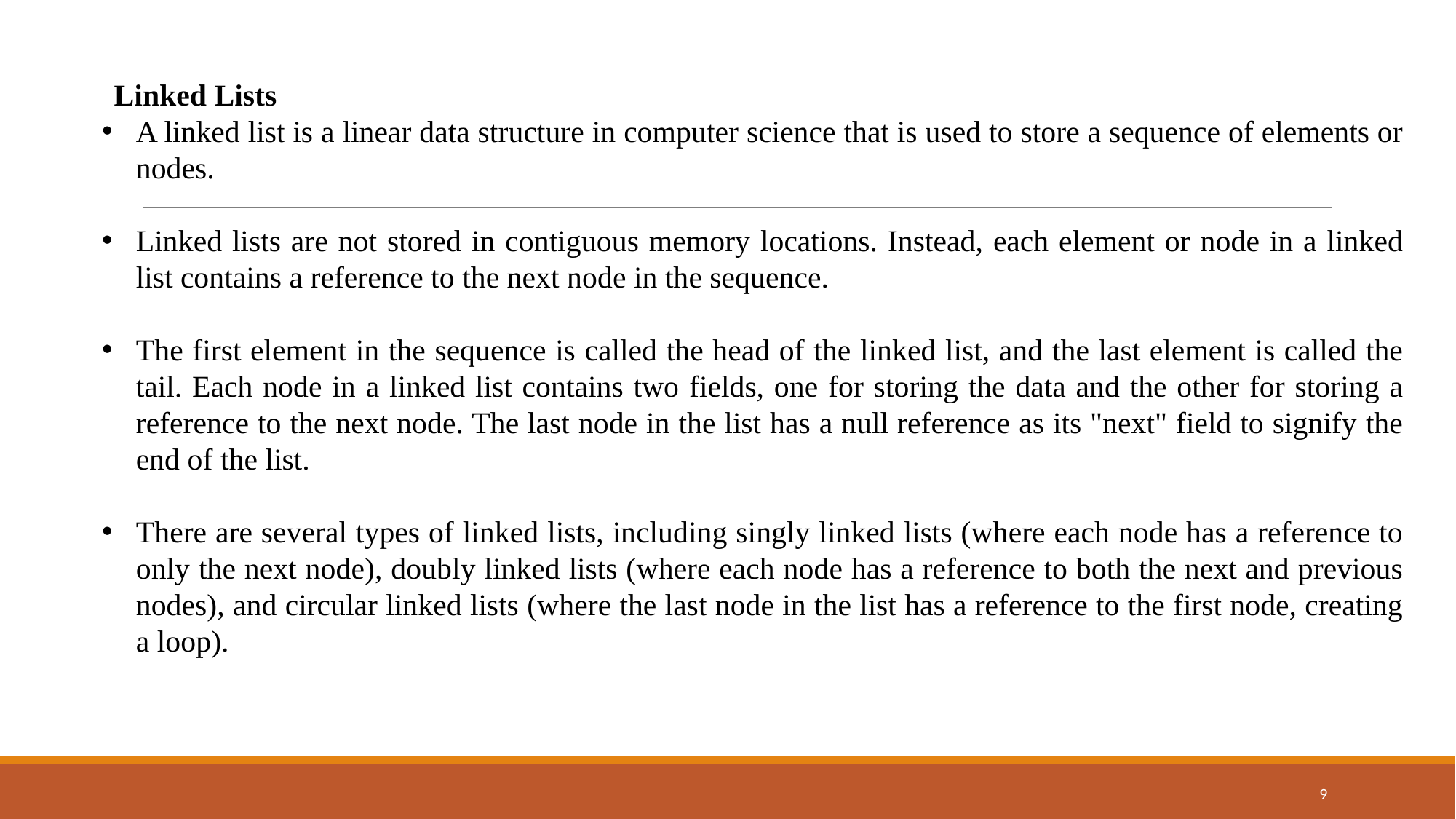

Linked Lists
A linked list is a linear data structure in computer science that is used to store a sequence of elements or nodes.

Linked lists are not stored in contiguous memory locations. Instead, each element or node in a linked list contains a reference to the next node in the sequence.

The first element in the sequence is called the head of the linked list, and the last element is called the tail. Each node in a linked list contains two fields, one for storing the data and the other for storing a reference to the next node. The last node in the list has a null reference as its "next" field to signify the end of the list.

There are several types of linked lists, including singly linked lists (where each node has a reference to only the next node), doubly linked lists (where each node has a reference to both the next and previous nodes), and circular linked lists (where the last node in the list has a reference to the first node, creating a loop).

9